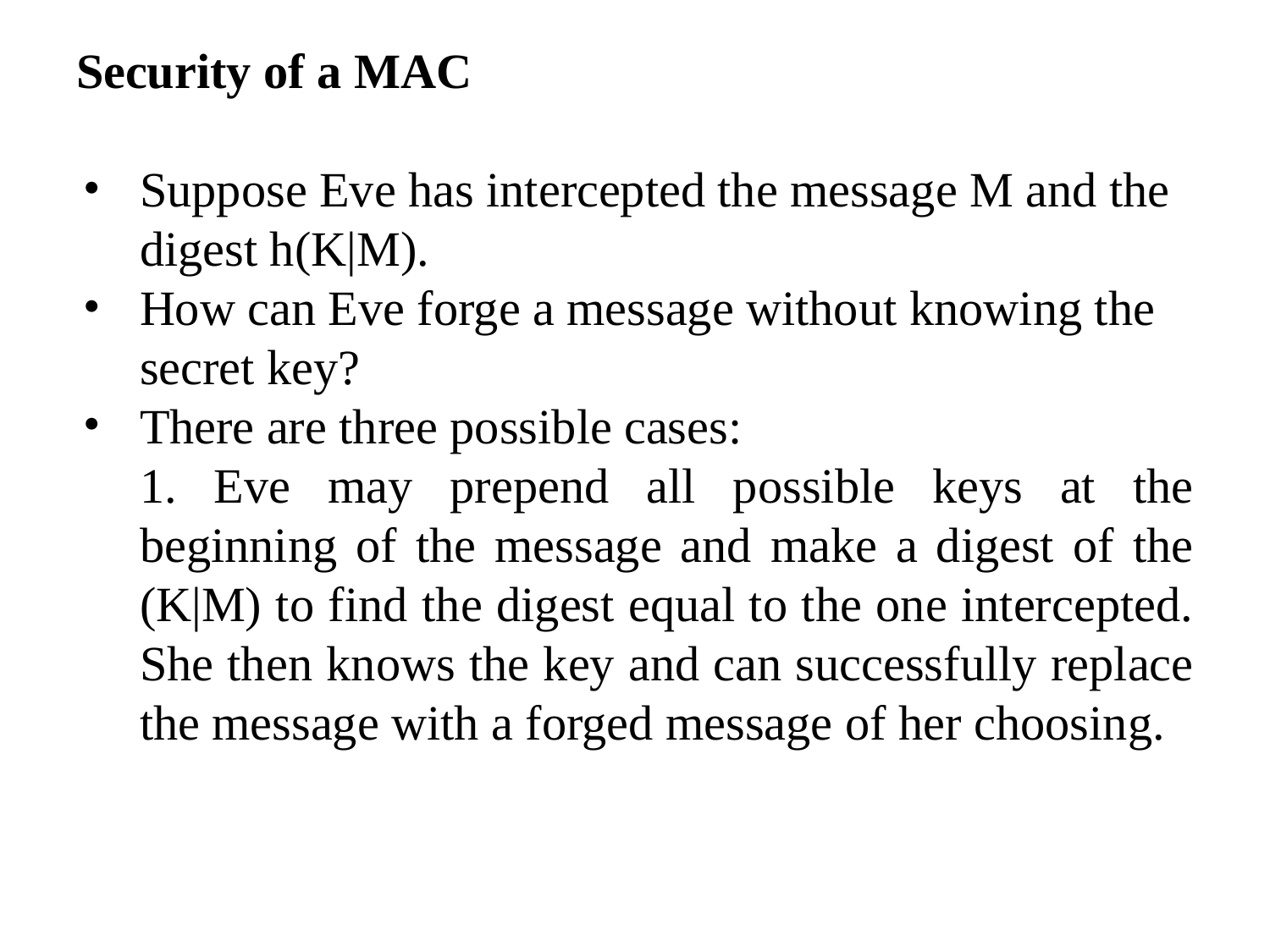

Security of a MAC

Suppose Eve has intercepted the message M and the digest h(K|M).
How can Eve forge a message without knowing the secret key?
There are three possible cases:
1. Eve may prepend all possible keys at the beginning of the message and make a digest of the (K|M) to find the digest equal to the one intercepted. She then knows the key and can successfully replace the message with a forged message of her choosing.